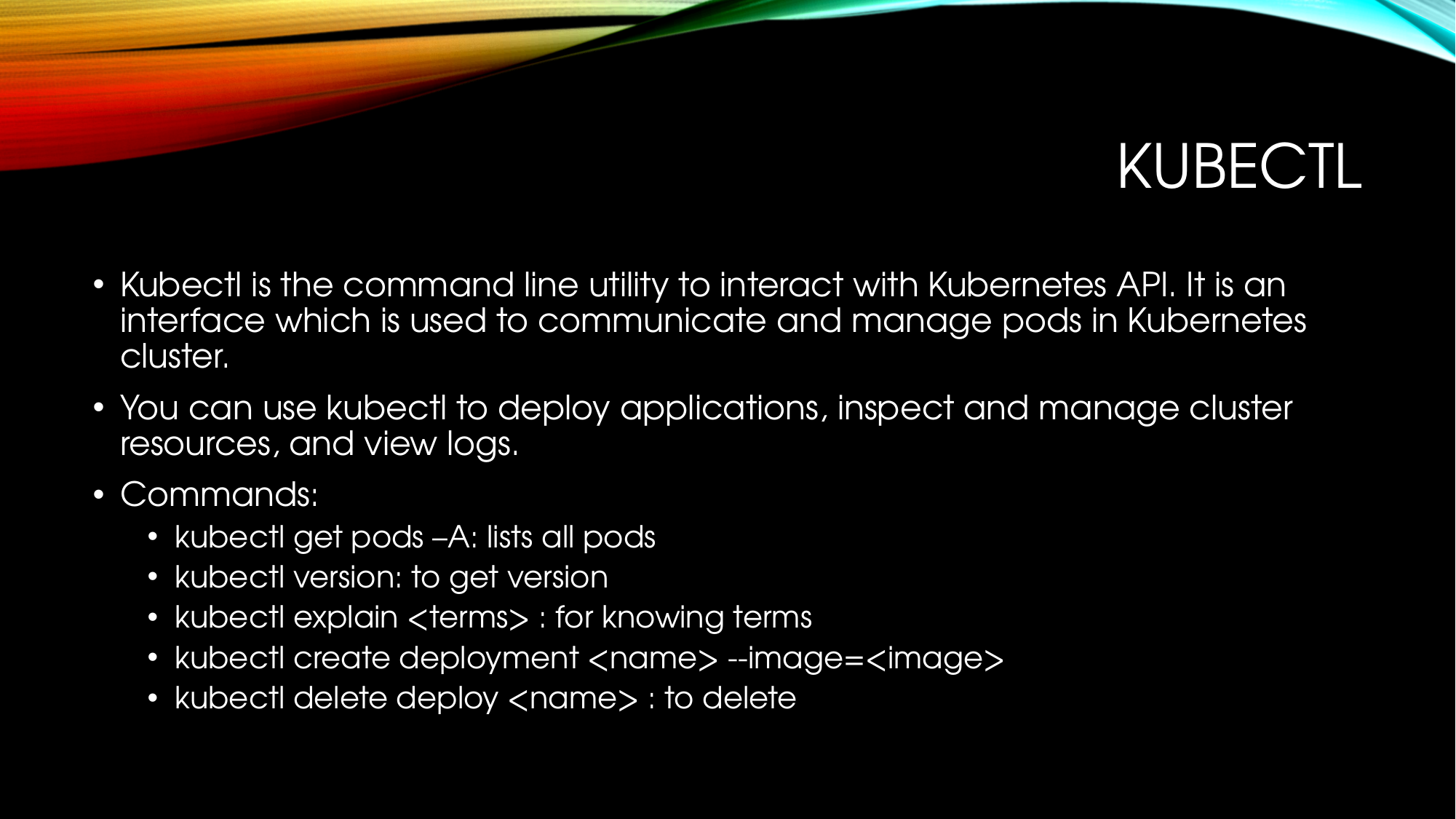

# KUBECTL
Kubectl is the command line utility to interact with Kubernetes API. It is an interface which is used to communicate and manage pods in Kubernetes cluster.
You can use kubectl to deploy applications, inspect and manage cluster resources, and view logs.
Commands:
kubectl get pods –A: lists all pods
kubectl version: to get version
kubectl explain <terms> : for knowing terms
kubectl create deployment <name> --image=<image>
kubectl delete deploy <name> : to delete